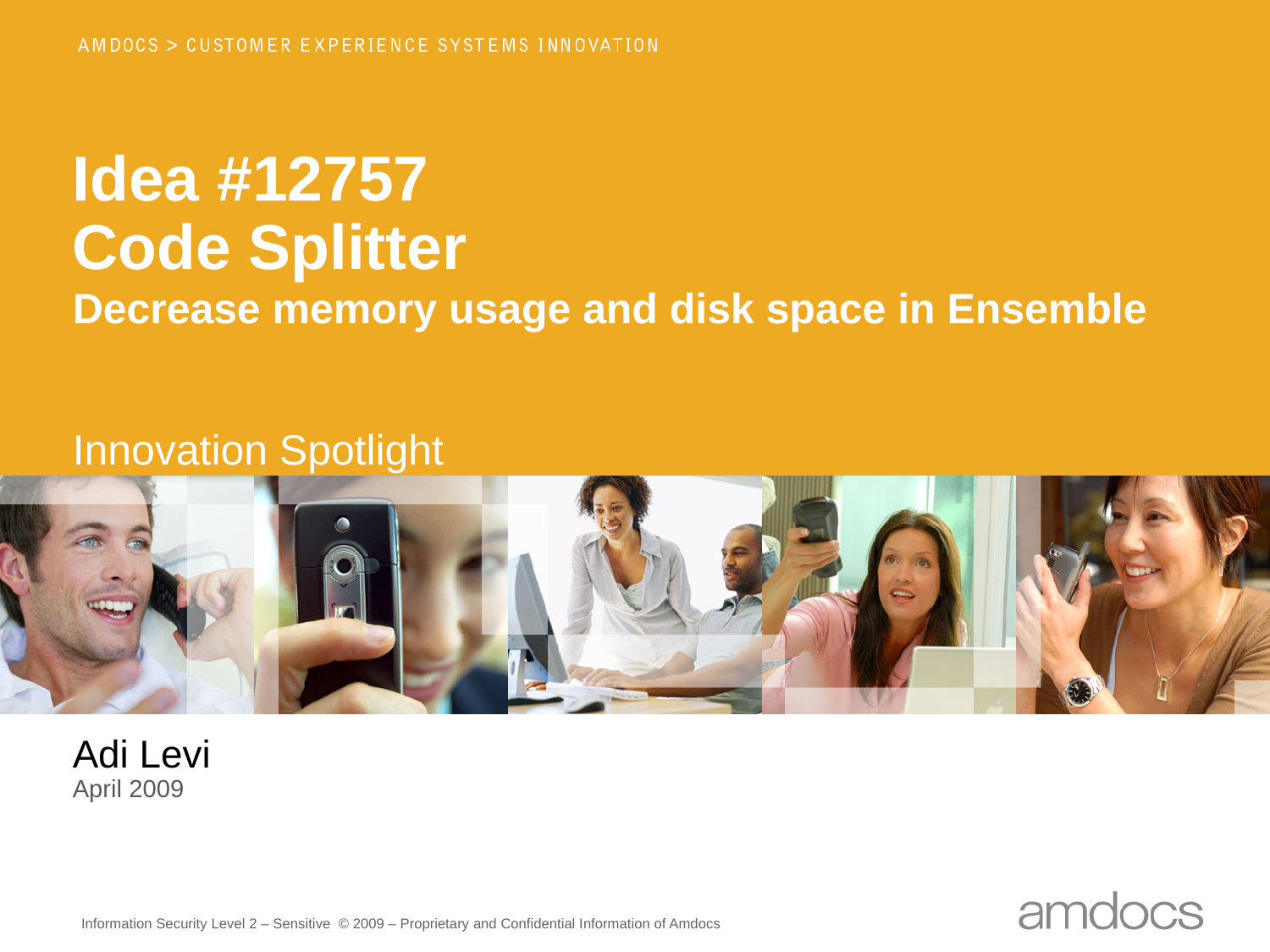

# Idea #12757 Code Splitter
Decrease memory usage and disk space in Ensemble

Innovation Spotlight
Adi Levi
April 2009